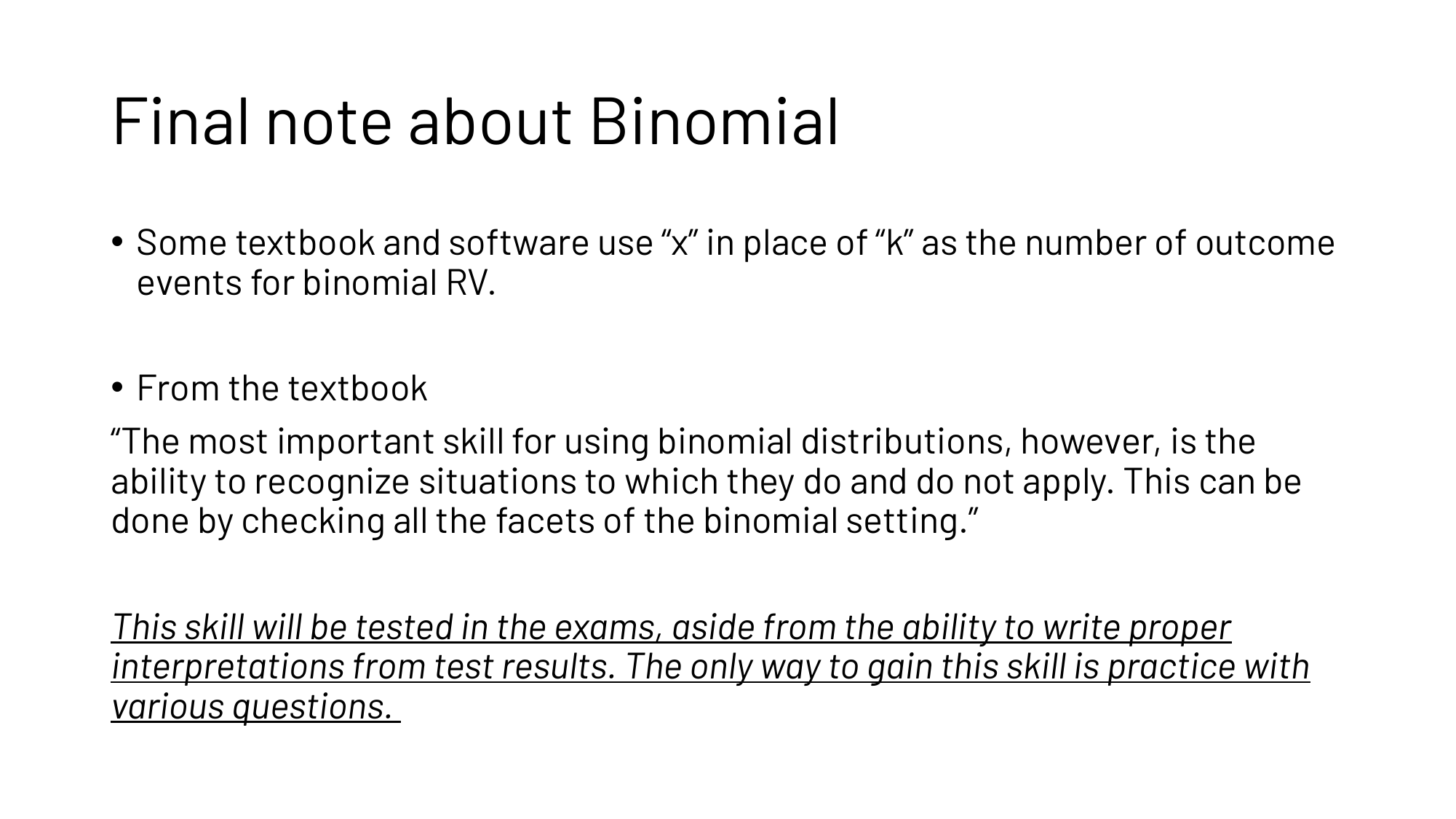

# Final note about Binomial
Some textbook and software use “x” in place of “k” as the number of outcome events for binomial RV.

From the textbook
“The most important skill for using binomial distributions, however, is the ability to recognize situations to which they do and do not apply. This can be done by checking all the facets of the binomial setting.”

This skill will be tested in the exams, aside from the ability to write proper interpretations from test results. The only way to gain this skill is practice with various questions.